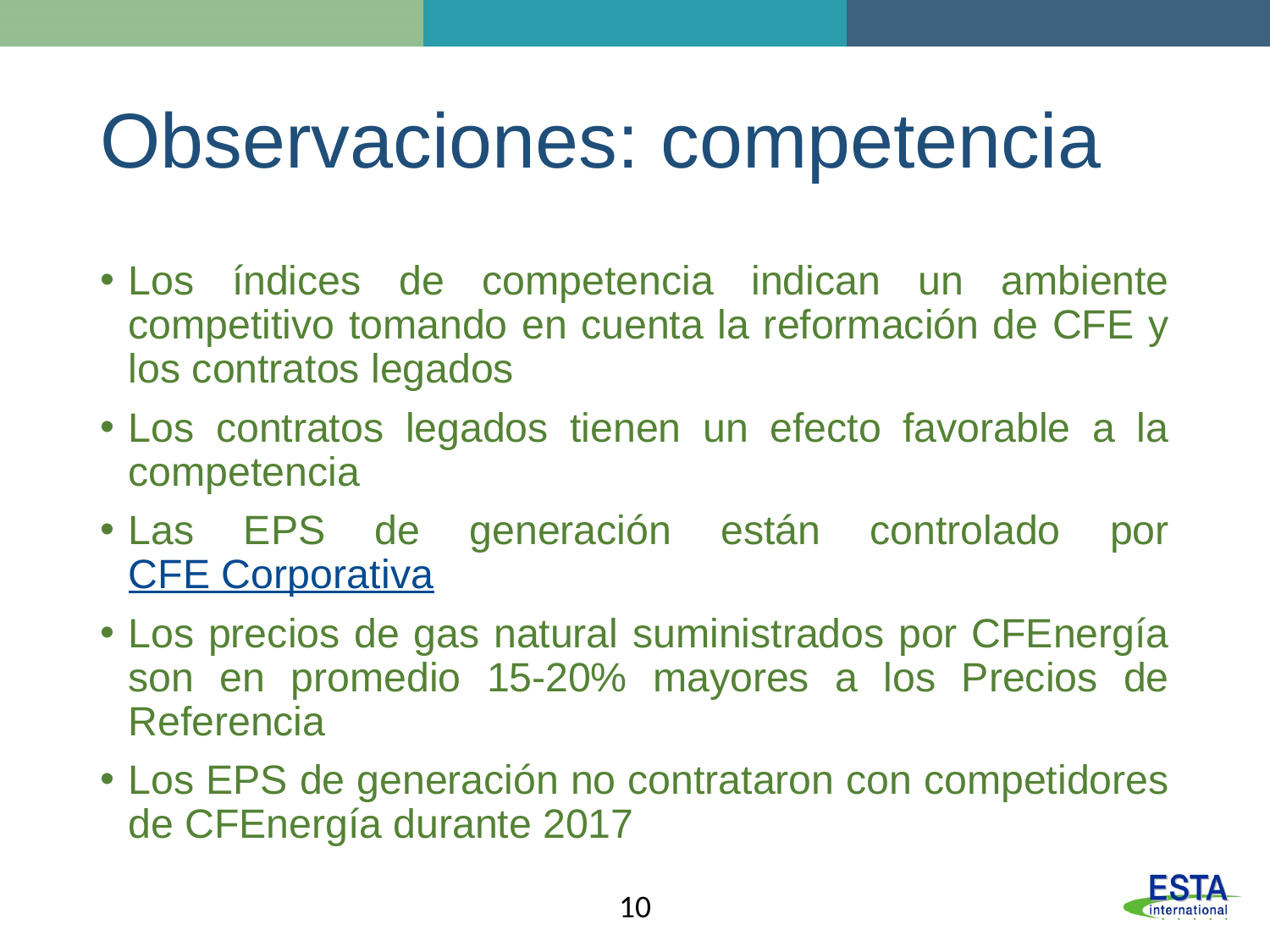

# Observaciones: competencia
Los índices de competencia indican un ambiente competitivo tomando en cuenta la reformación de CFE y los contratos legados
Los contratos legados tienen un efecto favorable a la competencia
Las EPS de generación están controlado por CFE Corporativa
Los precios de gas natural suministrados por CFEnergía son en promedio 15-20% mayores a los Precios de Referencia
Los EPS de generación no contrataron con competidores de CFEnergía durante 2017
10